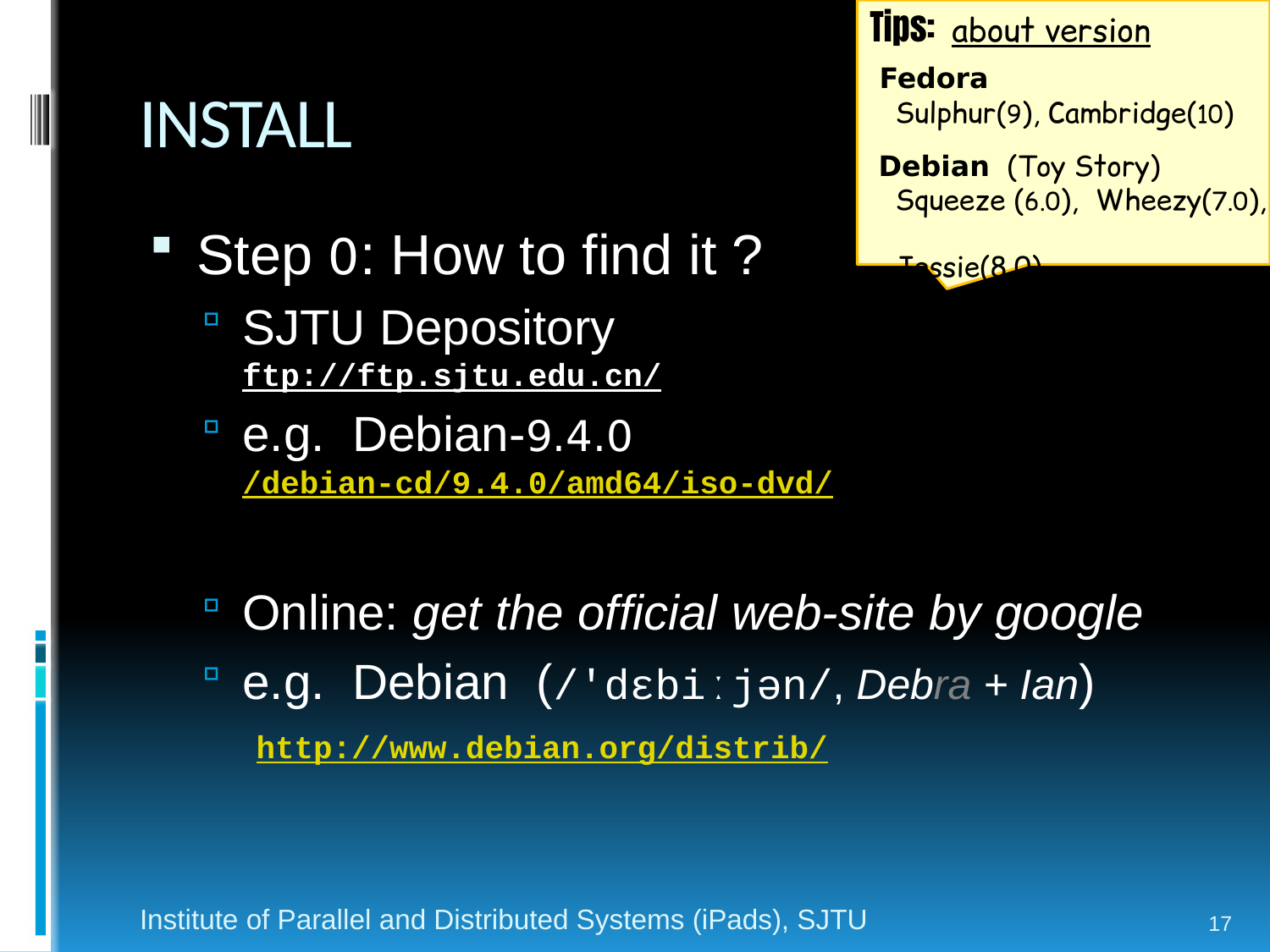

Tips:  about version

 Fedora
   Sulphur(9), Cambridge(10)

 Debian  (Toy Story)
   Squeeze (6.0),  Wheezy(7.0),
   Jessie(8.0)
# INSTALL
Step 0: How to find it ?
SJTU Depository
ftp://ftp.sjtu.edu.cn/
e.g.  Debian-9.4.0
/debian-cd/9.4.0/amd64/iso-dvd/

Online: get the official web-site by google
e.g.  Debian  (/'dɛbiːjən/, Debra + Ian)
 http://www.debian.org/distrib/

Institute of Parallel and Distributed Systems (iPads), SJTU
17